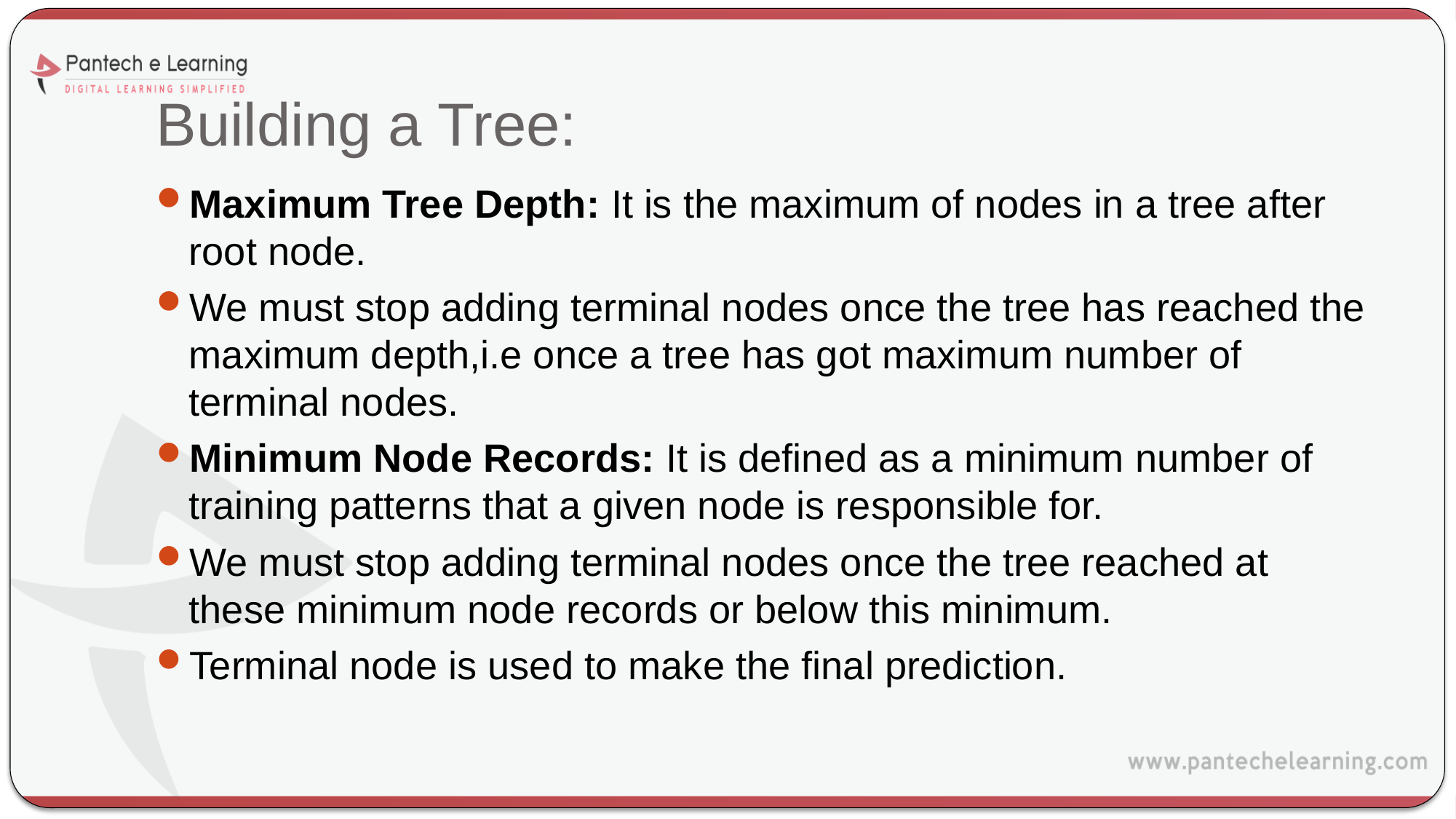

# Building a Tree:
Maximum Tree Depth: It is the maximum of nodes in a tree after root node.
We must stop adding terminal nodes once the tree has reached the maximum depth,i.e once a tree has got maximum number of terminal nodes.
Minimum Node Records: It is defined as a minimum number of training patterns that a given node is responsible for.
We must stop adding terminal nodes once the tree reached at these minimum node records or below this minimum.
Terminal node is used to make the final prediction.